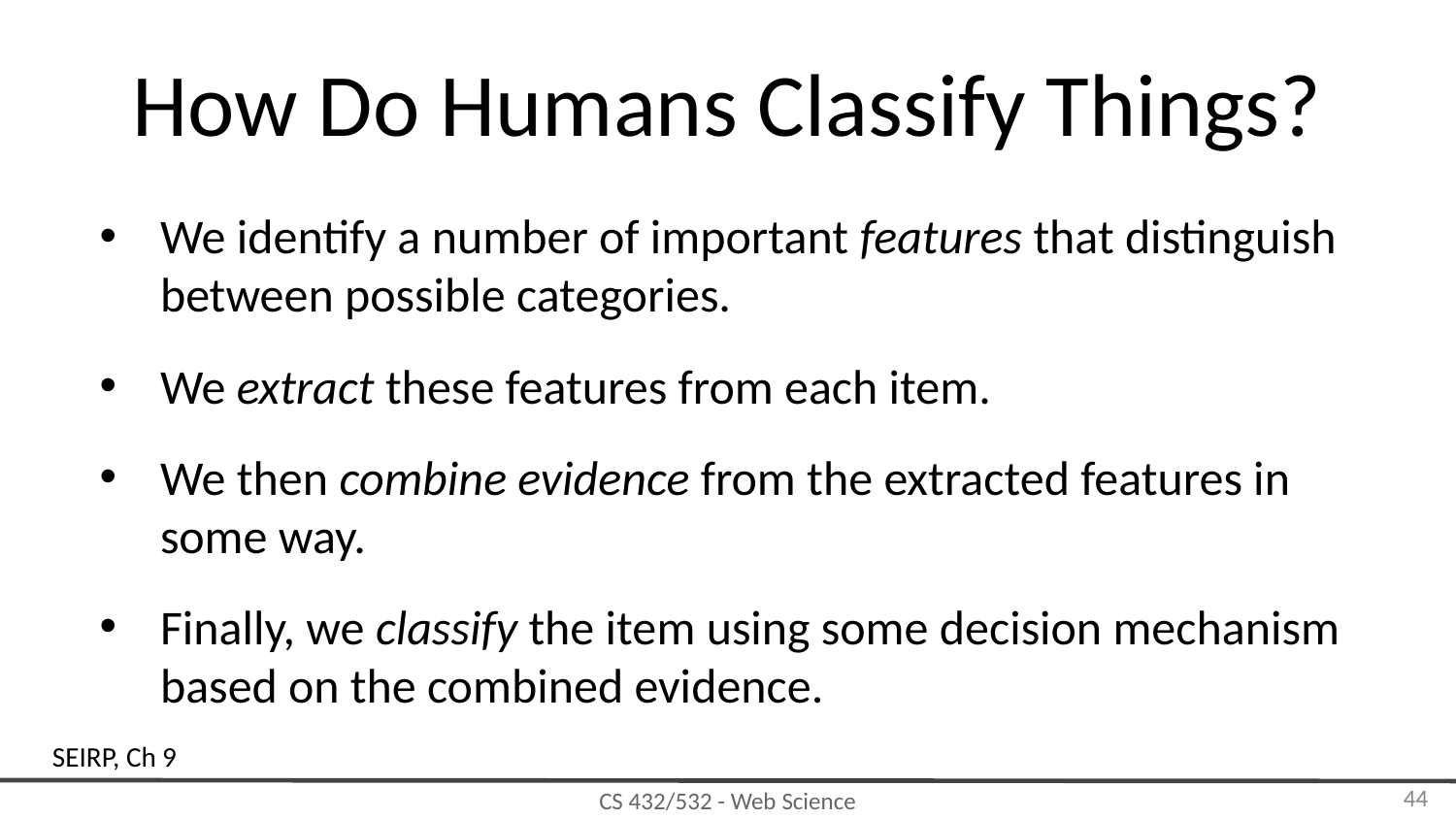

# How Do Humans Classify Things?
We identify a number of important features that distinguish between possible categories.

We extract these features from each item.

We then combine evidence from the extracted features in some way.

Finally, we classify the item using some decision mechanism based on the combined evidence.
SEIRP, Ch 9
44